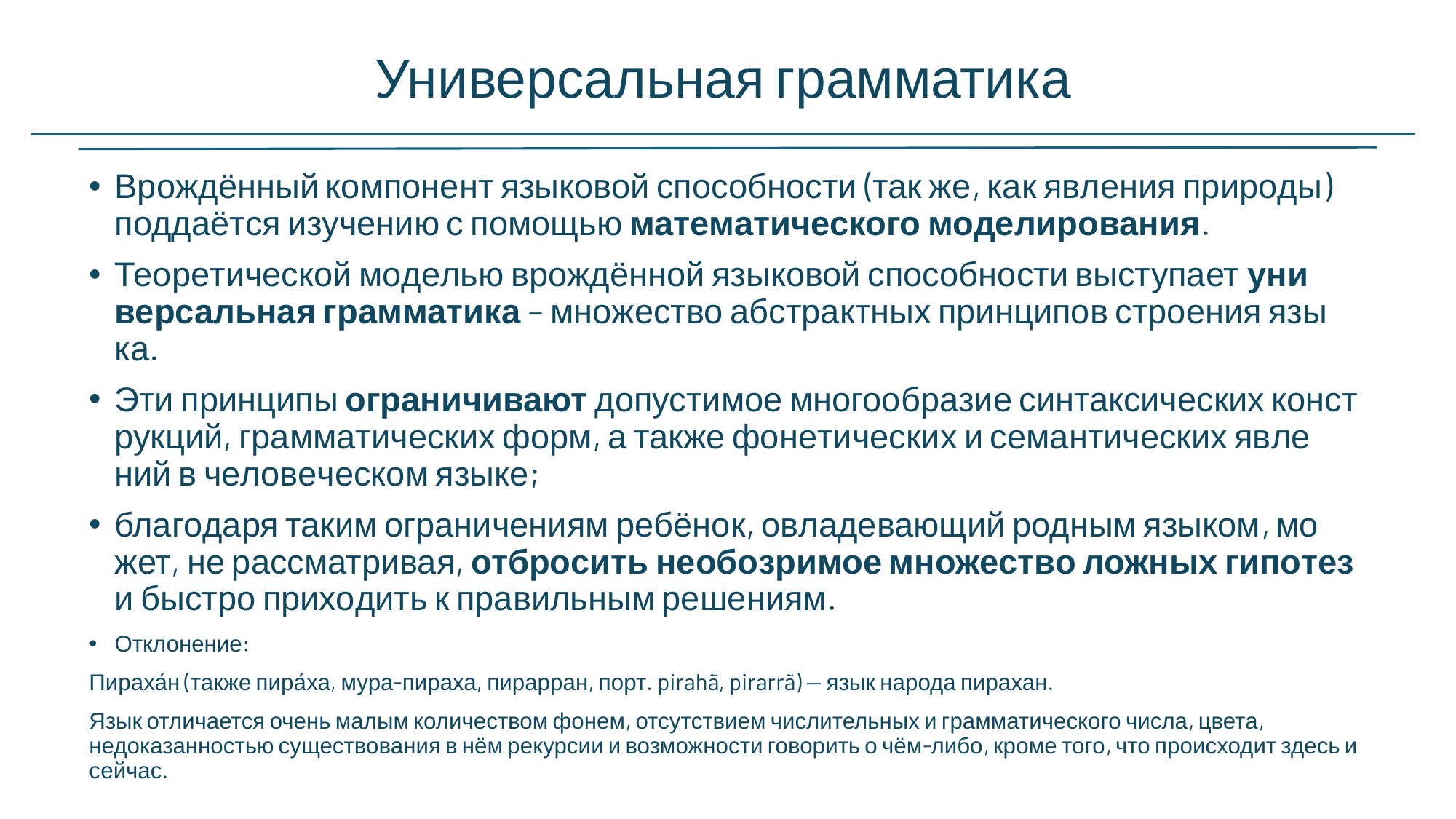

# Универсальная грамматика
Вро­ж­дён­ный ком­по­нент язы­ко­вой спо­соб­но­сти (так же, как яв­ле­ния при­ро­ды) под­да­ёт­ся изу­че­нию с по­мо­щью ма­те­ма­тического мо­де­ли­ро­ва­ния.
Тео­ре­тической мо­де­лью вро­ж­дён­ной язы­ко­вой спо­соб­но­сти вы­сту­па­ет уни­вер­саль­ная грам­ма­ти­ка – мно­же­ст­во аб­ст­ракт­ных прин­ци­пов строе­ния язы­ка.
Эти прин­ци­пы ог­ра­ни­чи­ва­ют до­пус­ти­мое мно­го­об­ра­зие син­так­сических кон­ст­рук­ций, грам­ма­тических форм, а так­же фо­не­тических и се­ман­тических яв­ле­ний в че­ло­ве­че­ском язы­ке;
бла­го­да­ря та­ким ог­ра­ни­че­ни­ям ре­бё­нок, ов­ла­де­ваю­щий род­ным язы­ком, мо­жет, не рас­смат­ри­вая, от­бро­сить не­обо­зри­мое мно­же­ст­во лож­ных ги­по­тез и бы­ст­ро при­хо­дить к пра­виль­ным ре­ше­ни­ям.
Отклонение:
Пираха́н (также пира́ха, мура-пираха, пирарран, порт. pirahã, pirarrã) — язык народа пирахан.
Язык отличается очень малым количеством фонем, отсутствием числительных и грамматического числа, цвета, недоказанностью существования в нём рекурсии и возможности говорить о чём-либо, кроме того, что происходит здесь и сейчас.